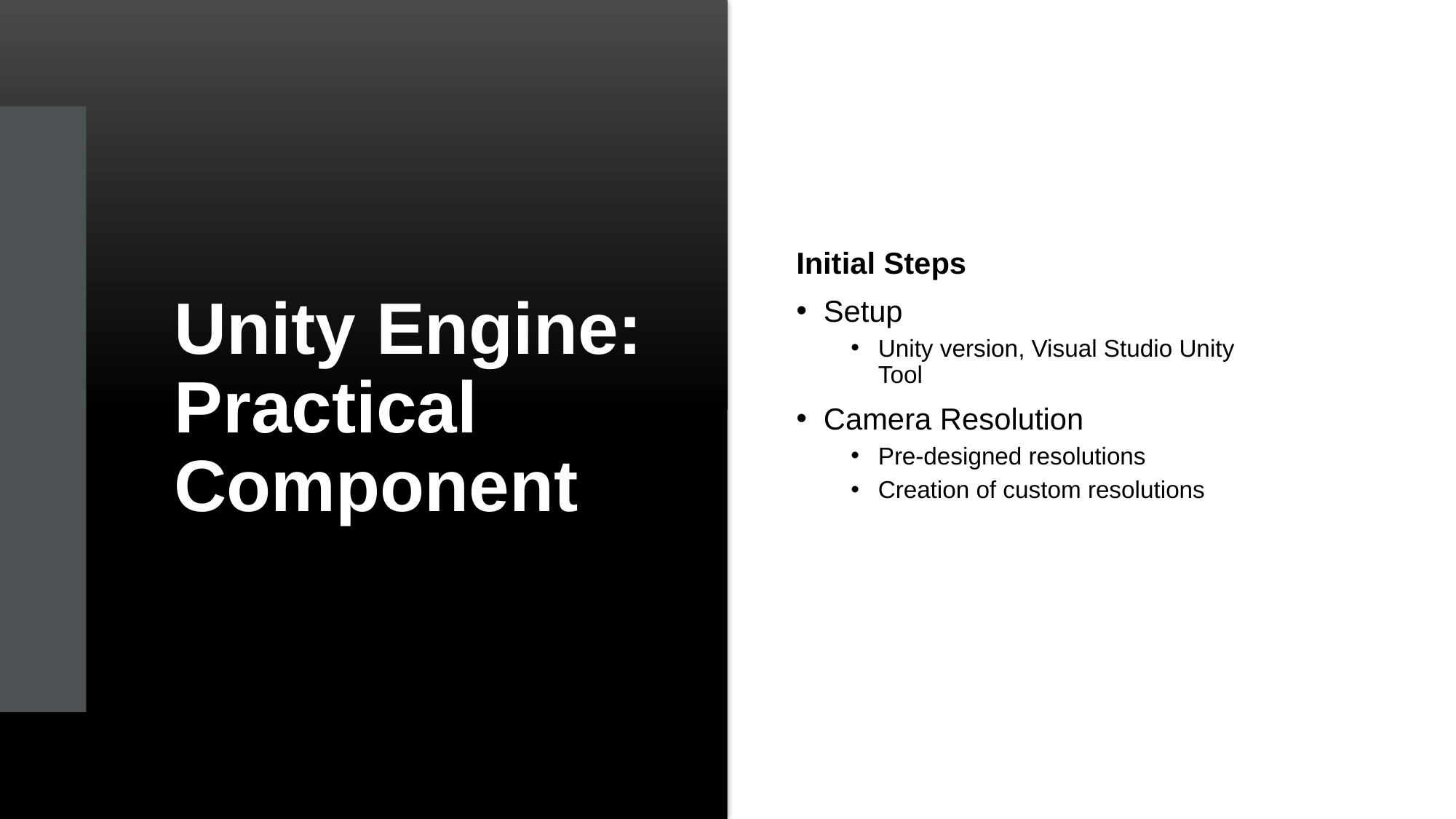

# Unity Engine: Practical Component
Initial Steps
Setup
Unity version, Visual Studio Unity Tool
Camera Resolution
Pre-designed resolutions
Creation of custom resolutions